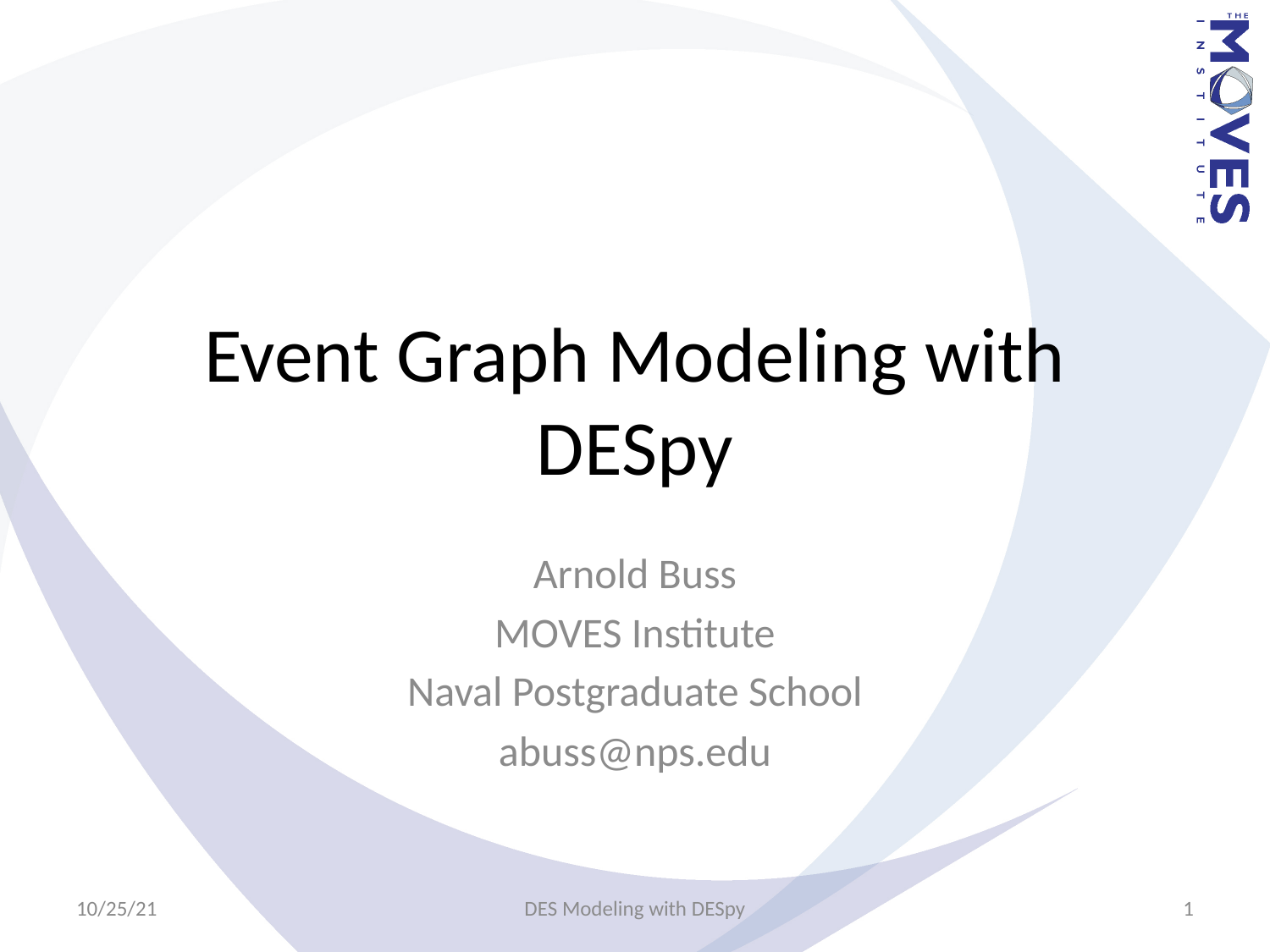

# Event Graph Modeling with DESpy
Arnold Buss
MOVES Institute
Naval Postgraduate School
abuss@nps.edu
10/25/21
DES Modeling with DESpy
1